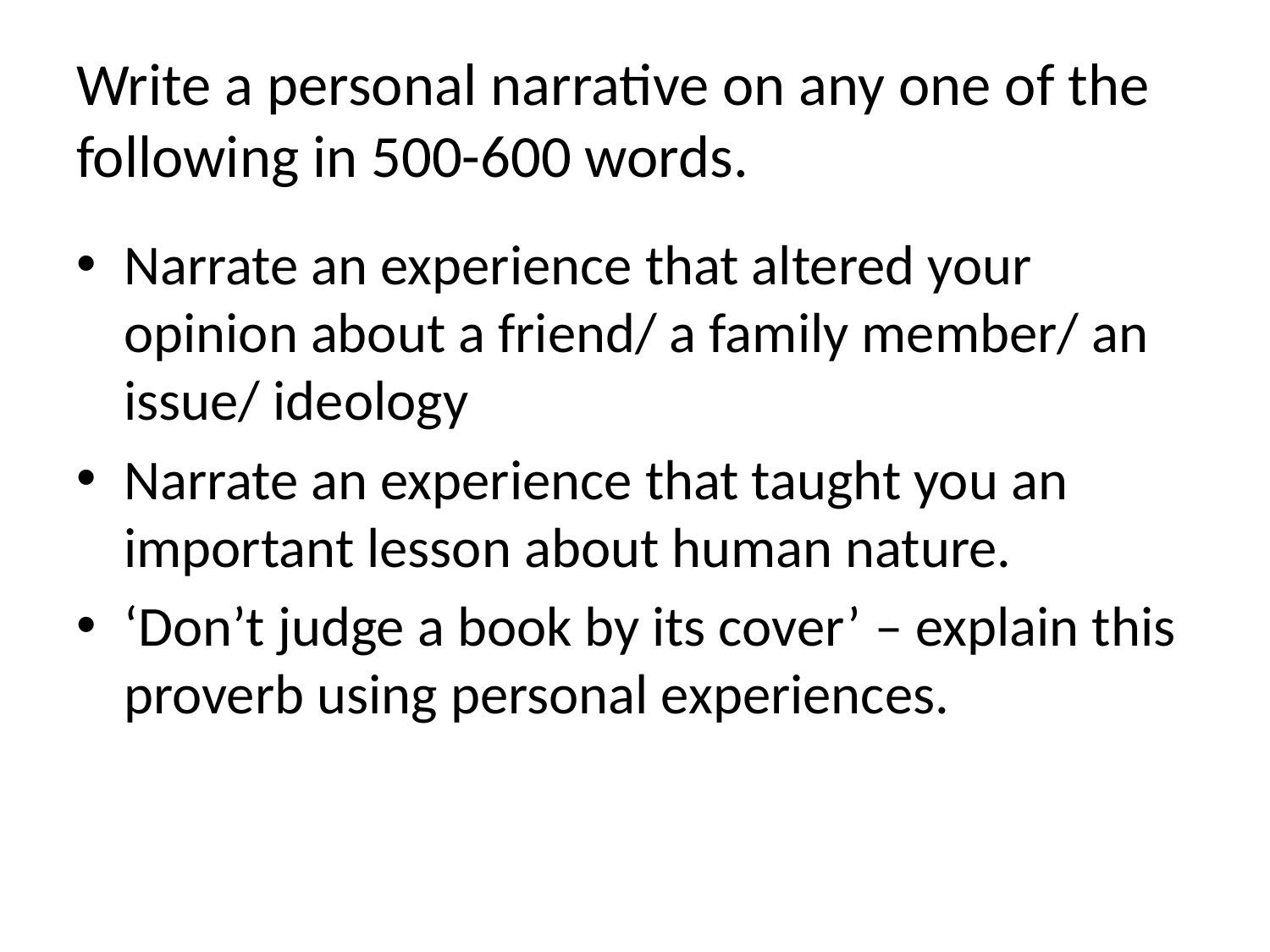

# Write a personal narrative on any one of the following in 500-600 words.
Narrate an experience that altered your opinion about a friend/ a family member/ an issue/ ideology
Narrate an experience that taught you an important lesson about human nature.
‘Don’t judge a book by its cover’ – explain this proverb using personal experiences.